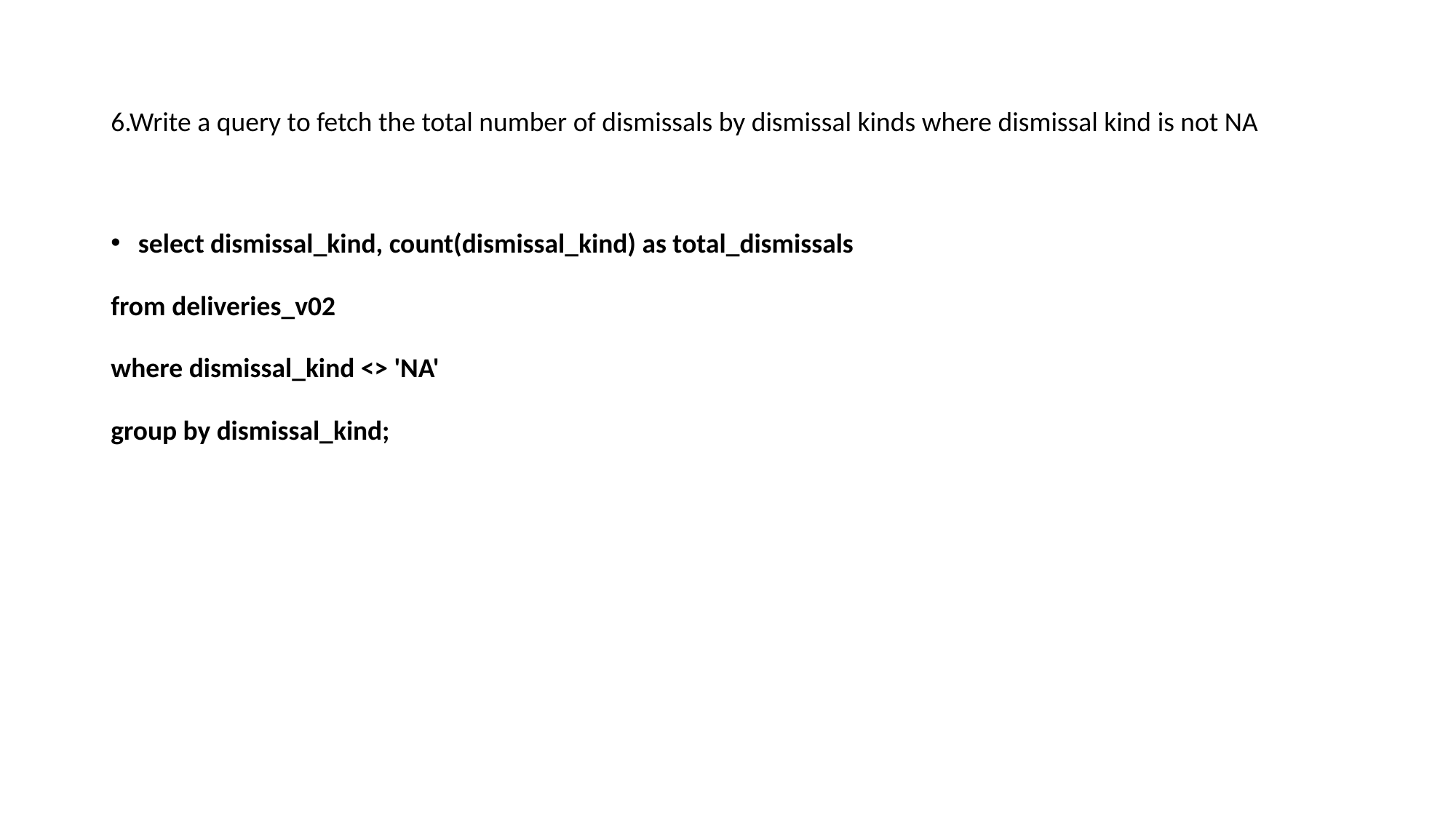

# 6.Write a query to fetch the total number of dismissals by dismissal kinds where dismissal kind is not NA
select dismissal_kind, count(dismissal_kind) as total_dismissals
from deliveries_v02
where dismissal_kind <> 'NA'
group by dismissal_kind;